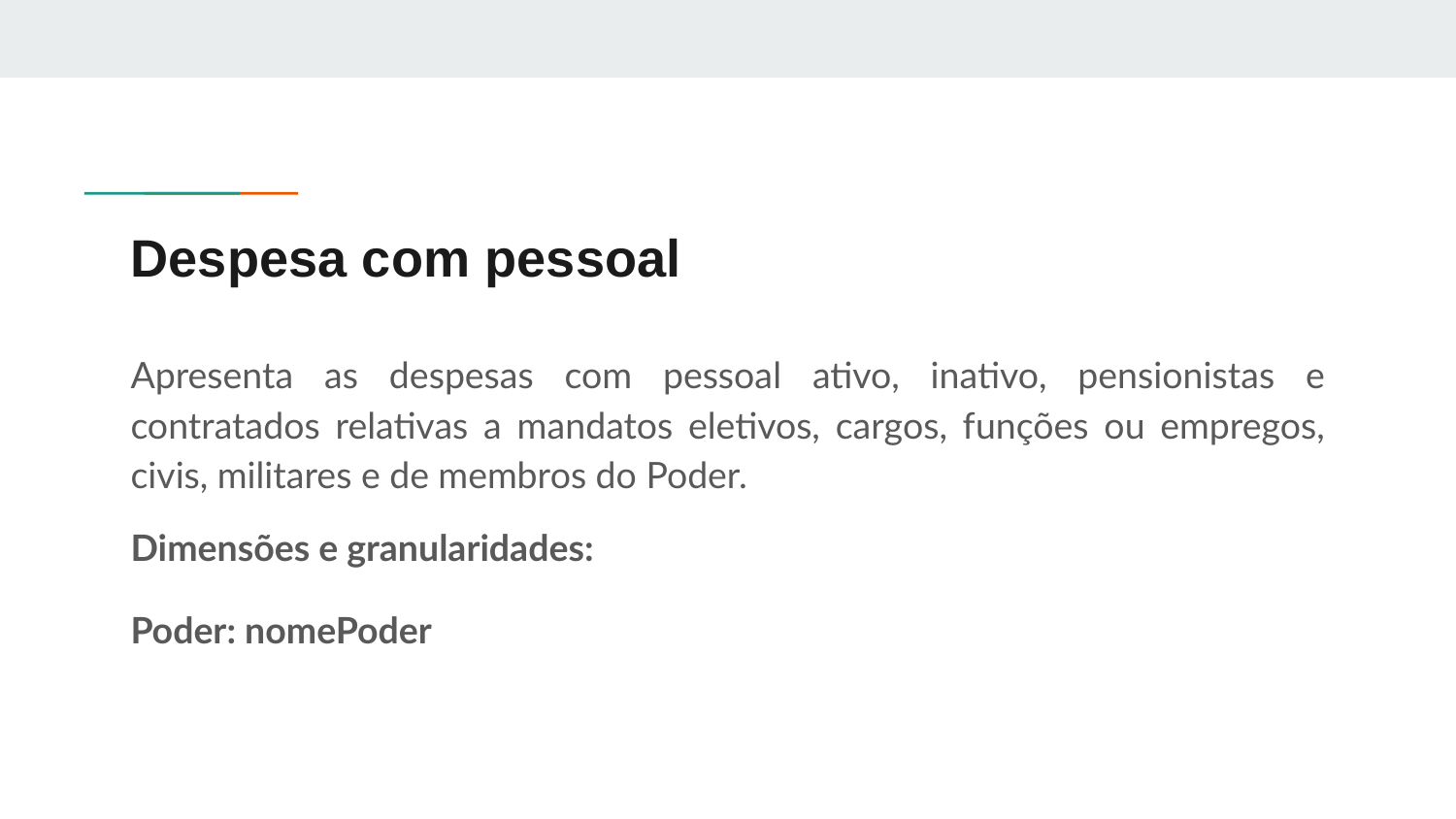

# Despesa com pessoal

Apresenta as despesas com pessoal ativo, inativo, pensionistas e contratados relativas a mandatos eletivos, cargos, funções ou empregos, civis, militares e de membros do Poder.
Dimensões e granularidades:
Poder: nomePoder